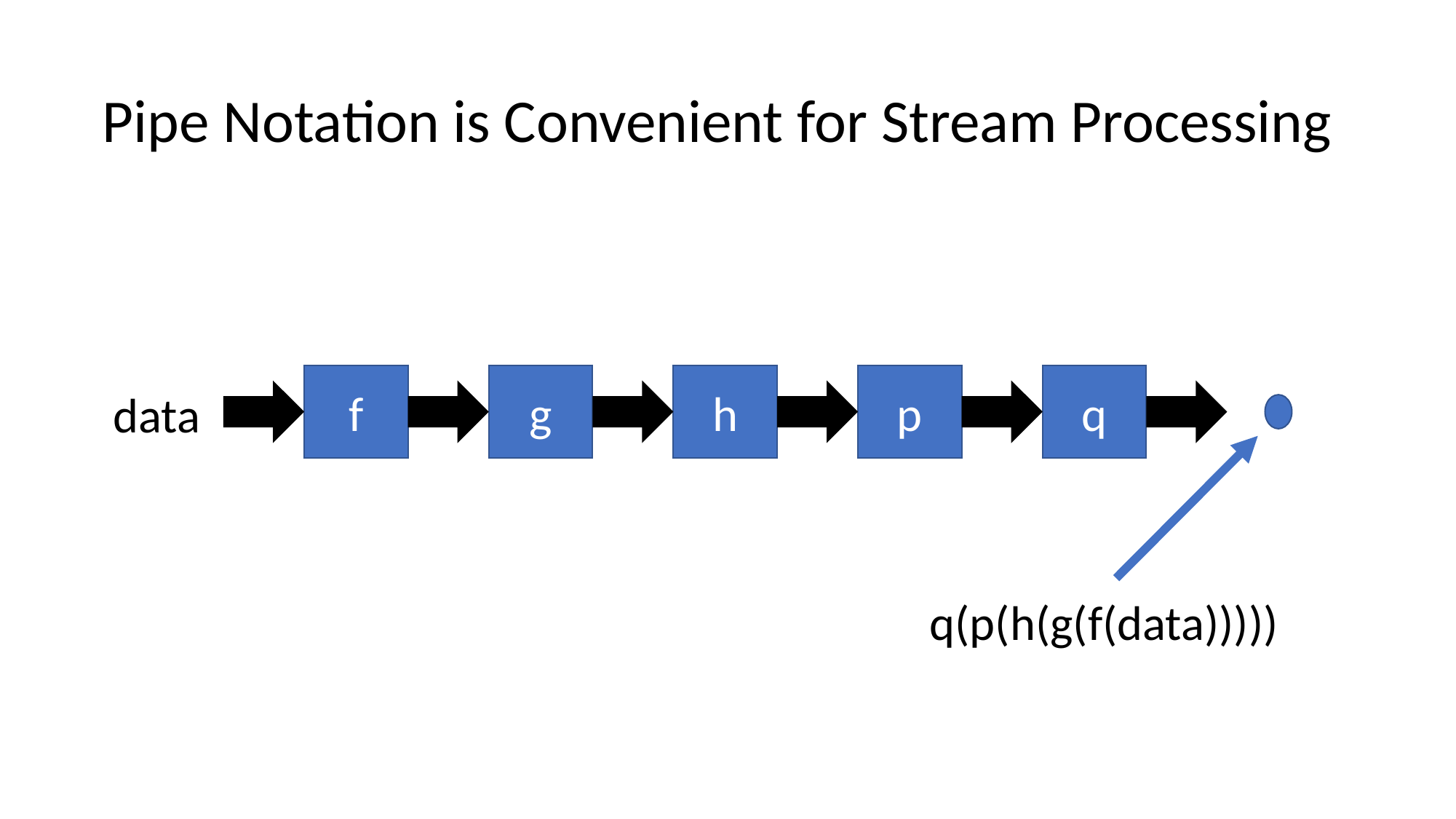

# Pipe Notation is Convenient for Stream Processing
f
g
h
p
q
data

q(p(h(g(f(data)))))